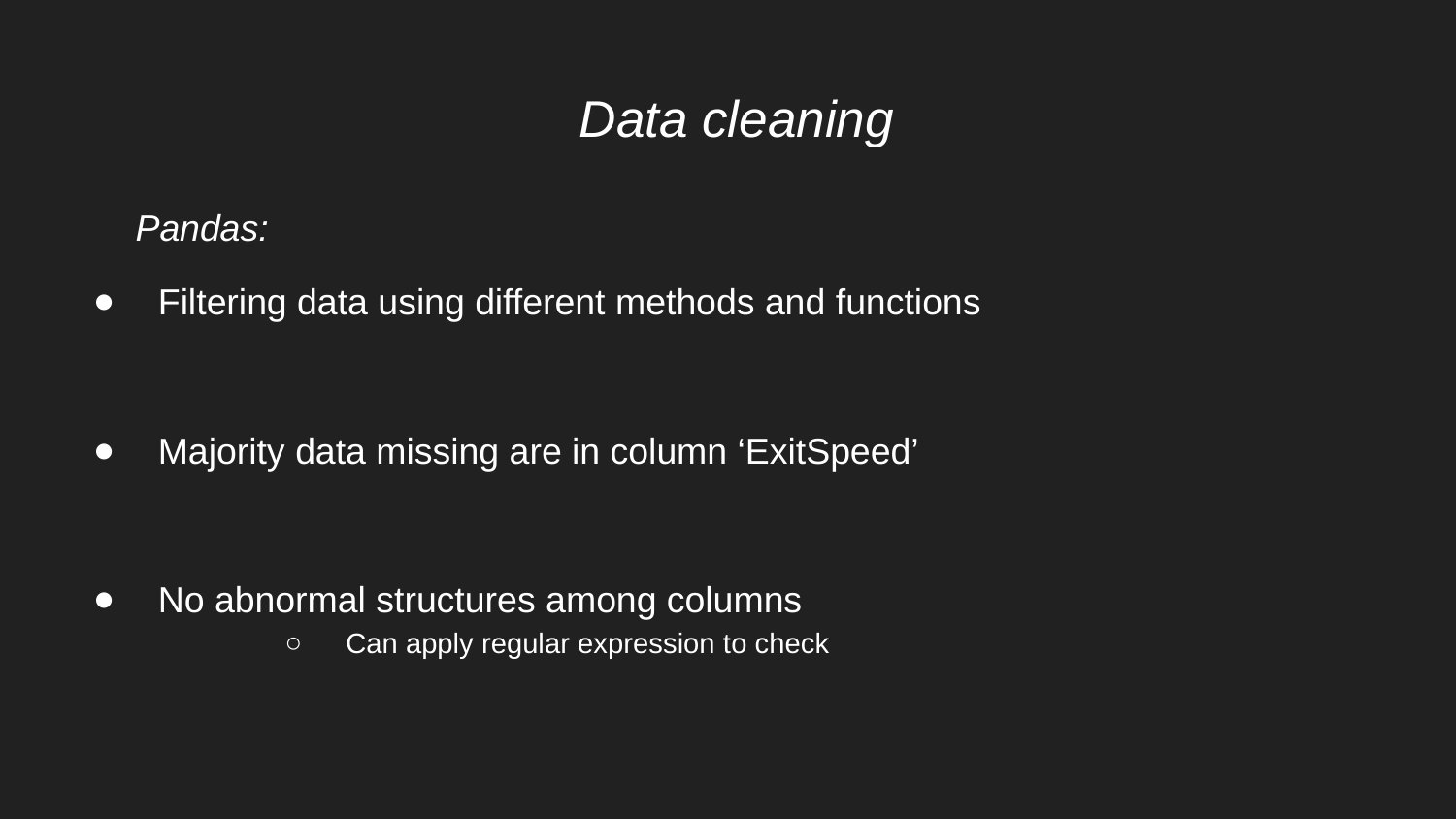

# Data cleaning
       Pandas:
Filtering data using different methods and functions

Majority data missing are in column ‘ExitSpeed’

No abnormal structures among columns
Can apply regular expression to check